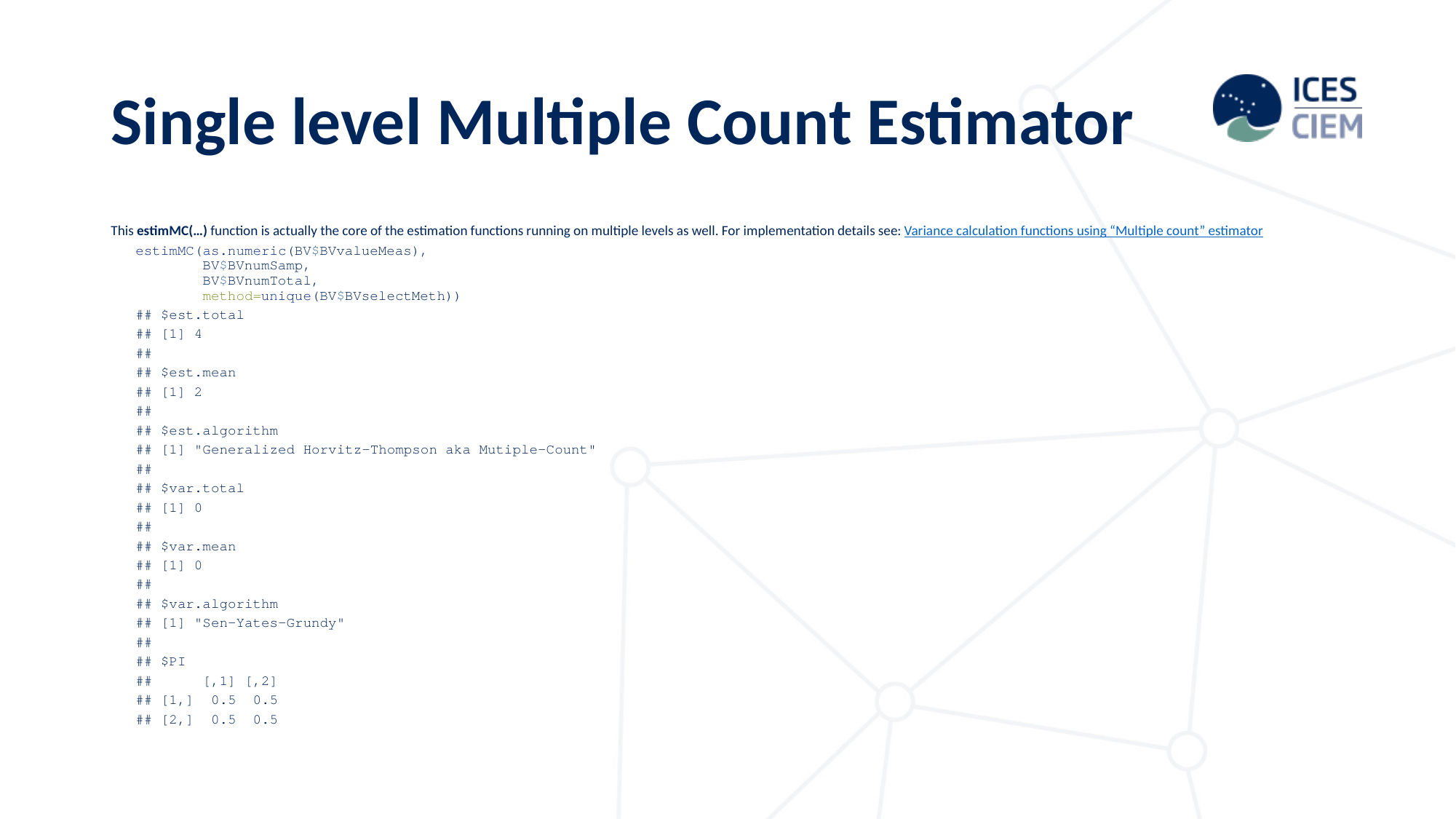

# Single level Multiple Count Estimator
This estimMC(…) function is actually the core of the estimation functions running on multiple levels as well. For implementation details see: Variance calculation functions using “Multiple count” estimator
estimMC(as.numeric(BV$BVvalueMeas),
        BV$BVnumSamp,
        BV$BVnumTotal,
        method=unique(BV$BVselectMeth))
## $est.total
## [1] 4
##
## $est.mean
## [1] 2
##
## $est.algorithm
## [1] "Generalized Horvitz-Thompson aka Mutiple-Count"
##
## $var.total
## [1] 0
##
## $var.mean
## [1] 0
##
## $var.algorithm
## [1] "Sen-Yates-Grundy"
##
## $PI
##      [,1] [,2]
## [1,]  0.5  0.5
## [2,]  0.5  0.5